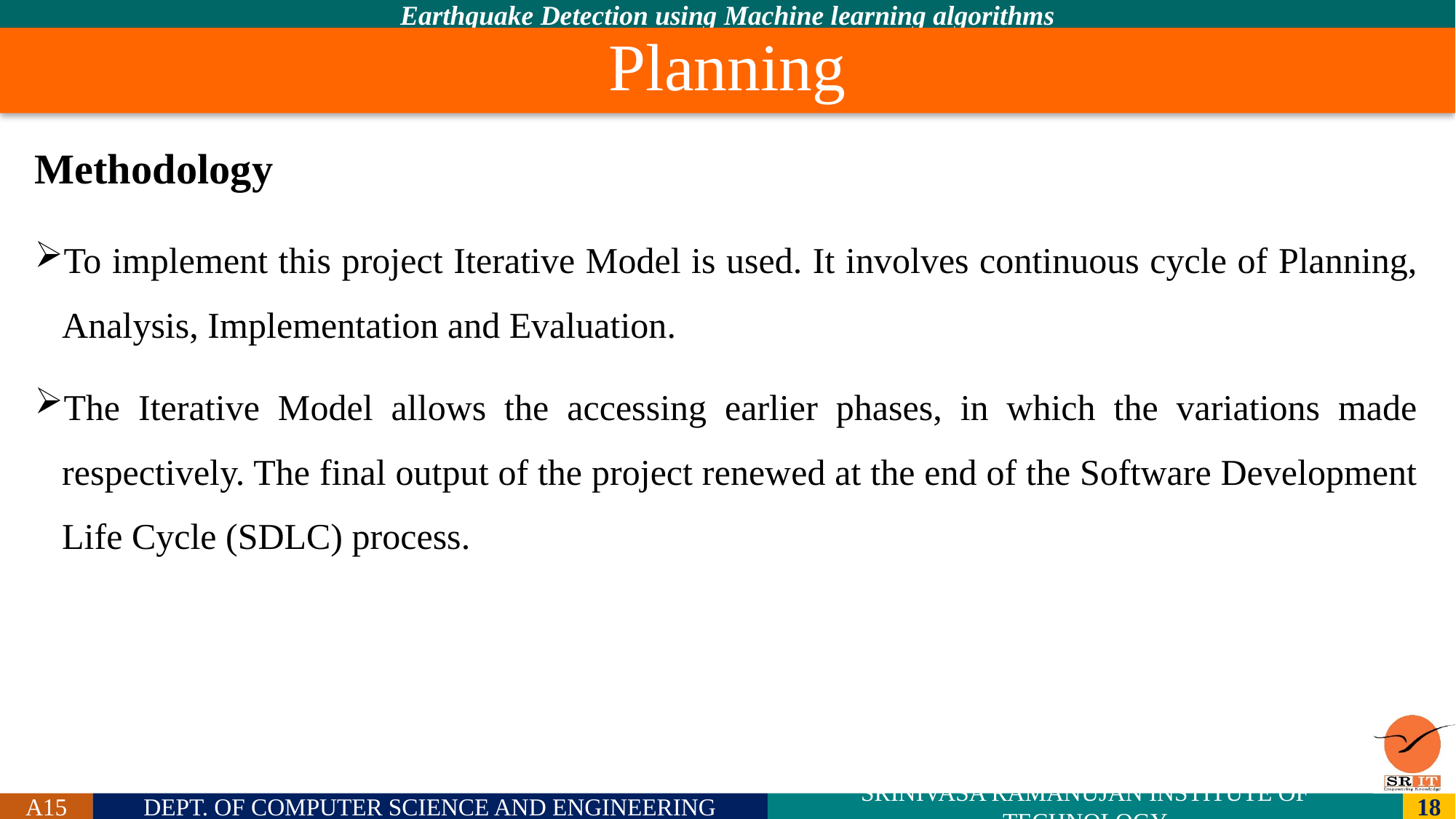

# Planning
Methodology
To implement this project Iterative Model is used. It involves continuous cycle of Planning, Analysis, Implementation and Evaluation.
The Iterative Model allows the accessing earlier phases, in which the variations made respectively. The final output of the project renewed at the end of the Software Development Life Cycle (SDLC) process.